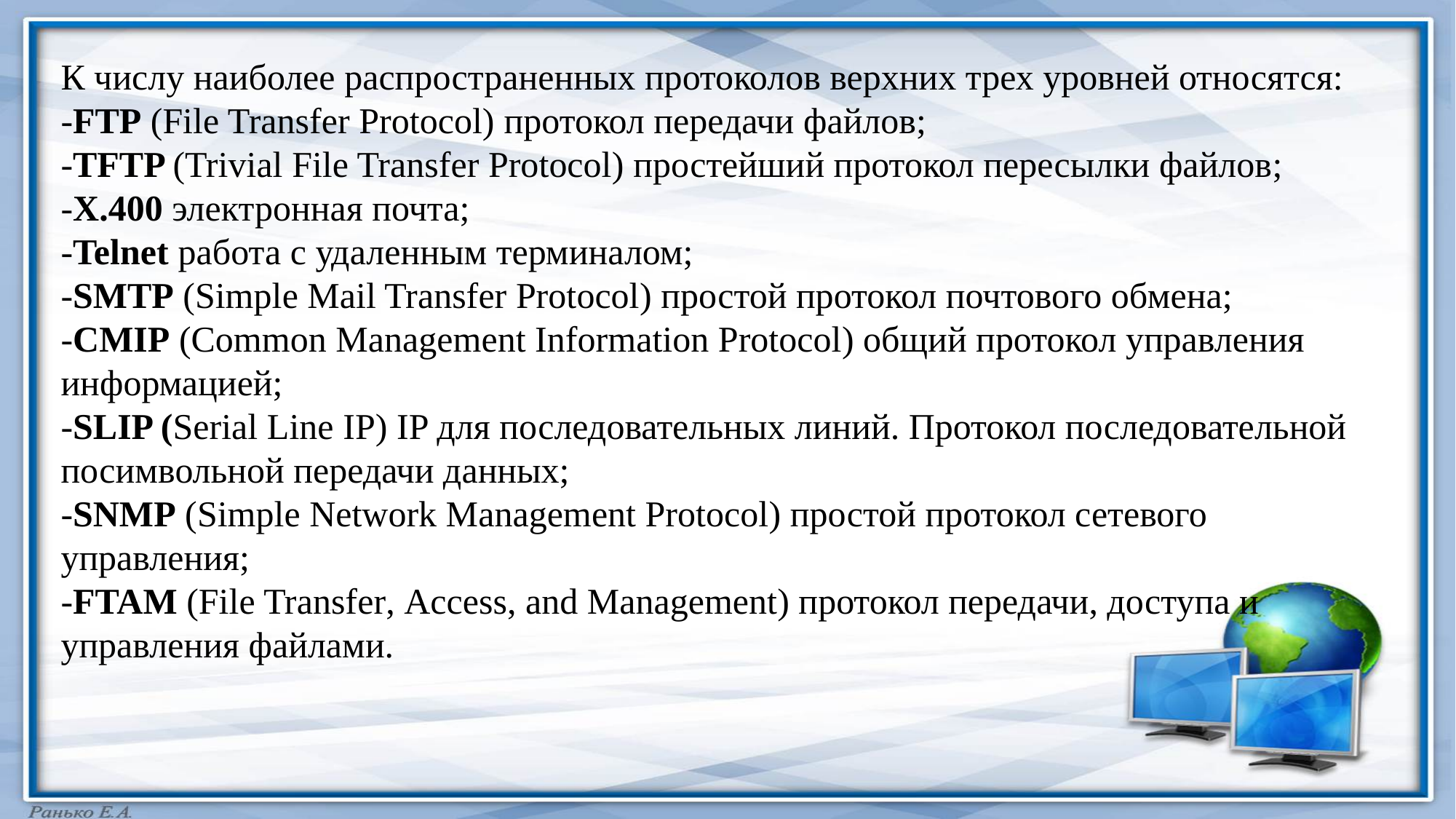

К числу наиболее распространенных протоколов верхних трех уровней относятся:
-FTP (File Transfer Protocol) протокол передачи файлов;
-TFTP (Trivial File Transfer Protocol) простейший протокол пересылки файлов;
-X.400 электронная почта;
-Telnet работа с удаленным терминалом;
-SMTP (Simple Mail Transfer Protocol) простой протокол почтового обмена;
-CMIP (Common Management Information Protocol) общий протокол управления информацией;
-SLIP (Serial Line IP) IP для последовательных линий. Протокол последовательной посимвольной передачи данных;
-SNMP (Simple Network Management Protocol) простой протокол сетевого управления;
-FTAM (File Transfer, Access, and Management) протокол передачи, доступа и управления файлами.